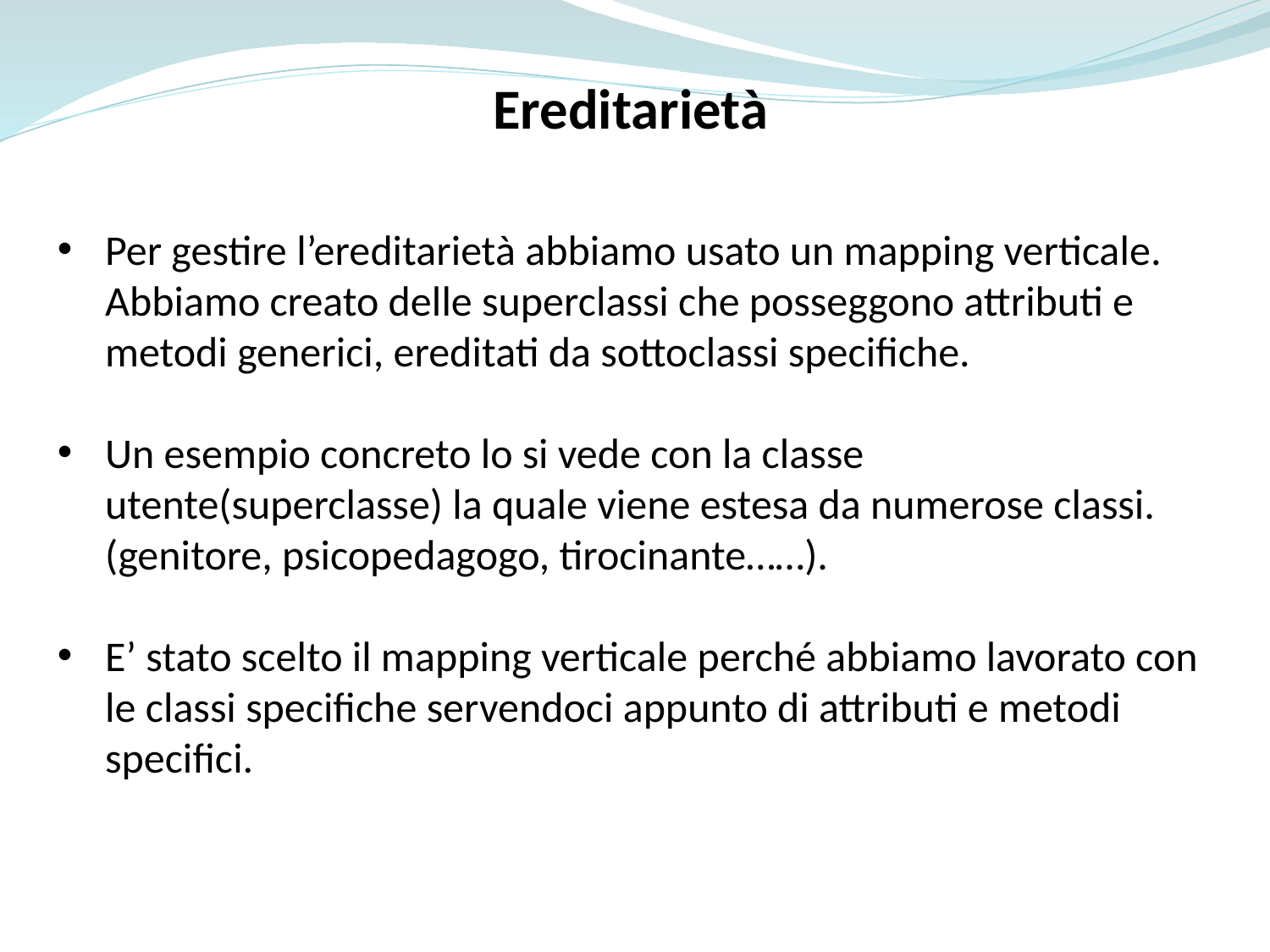

Ereditarietà

Per gestire l’ereditarietà abbiamo usato un mapping verticale. Abbiamo creato delle superclassi che posseggono attributi e metodi generici, ereditati da sottoclassi specifiche.

Un esempio concreto lo si vede con la classe utente(superclasse) la quale viene estesa da numerose classi. (genitore, psicopedagogo, tirocinante……).

E’ stato scelto il mapping verticale perché abbiamo lavorato con le classi specifiche servendoci appunto di attributi e metodi specifici.